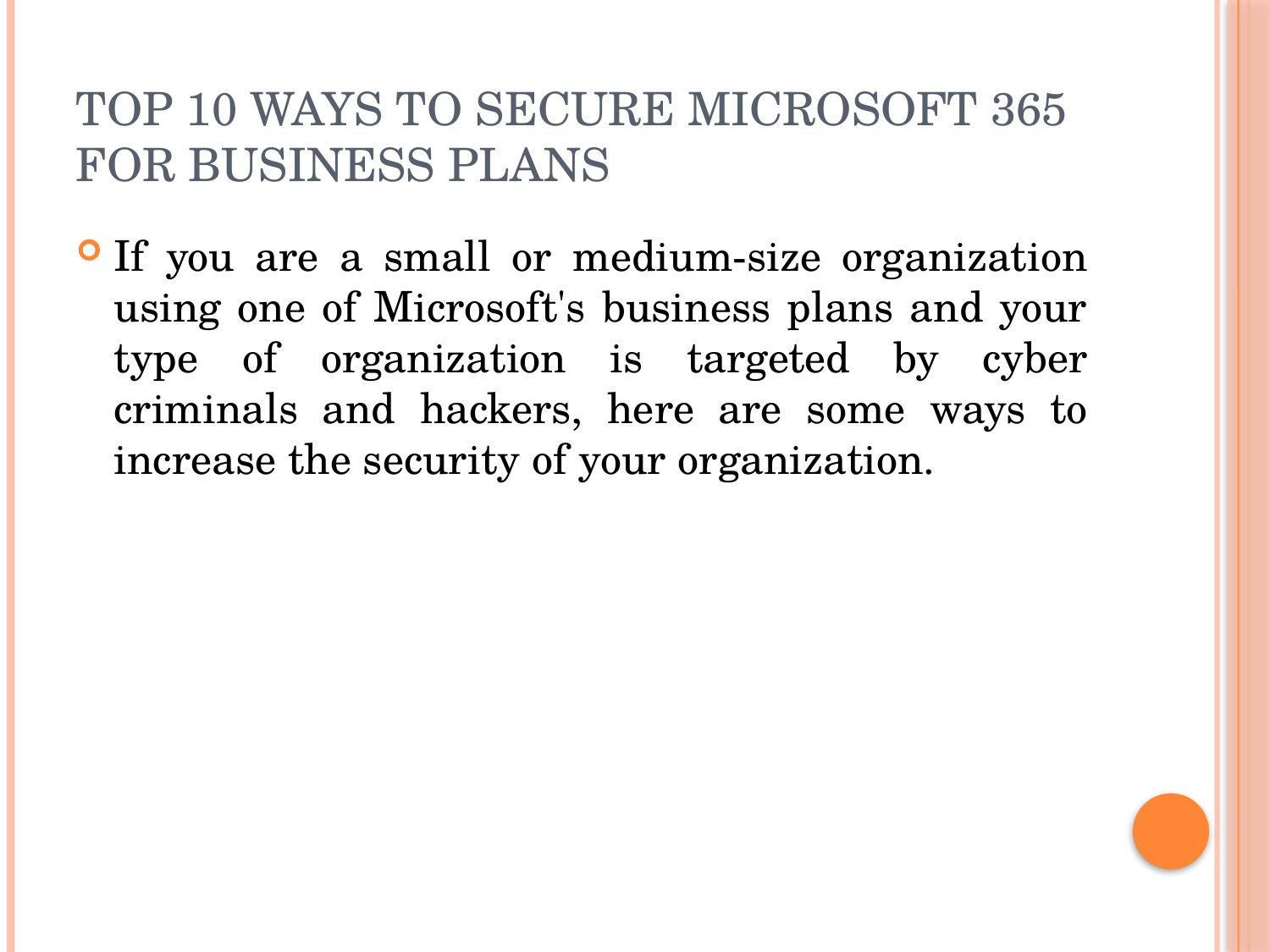

# Top 10 ways to secure Microsoft 365 for business plans
If you are a small or medium-size organization using one of Microsoft's business plans and your type of organization is targeted by cyber criminals and hackers, here are some ways to increase the security of your organization.